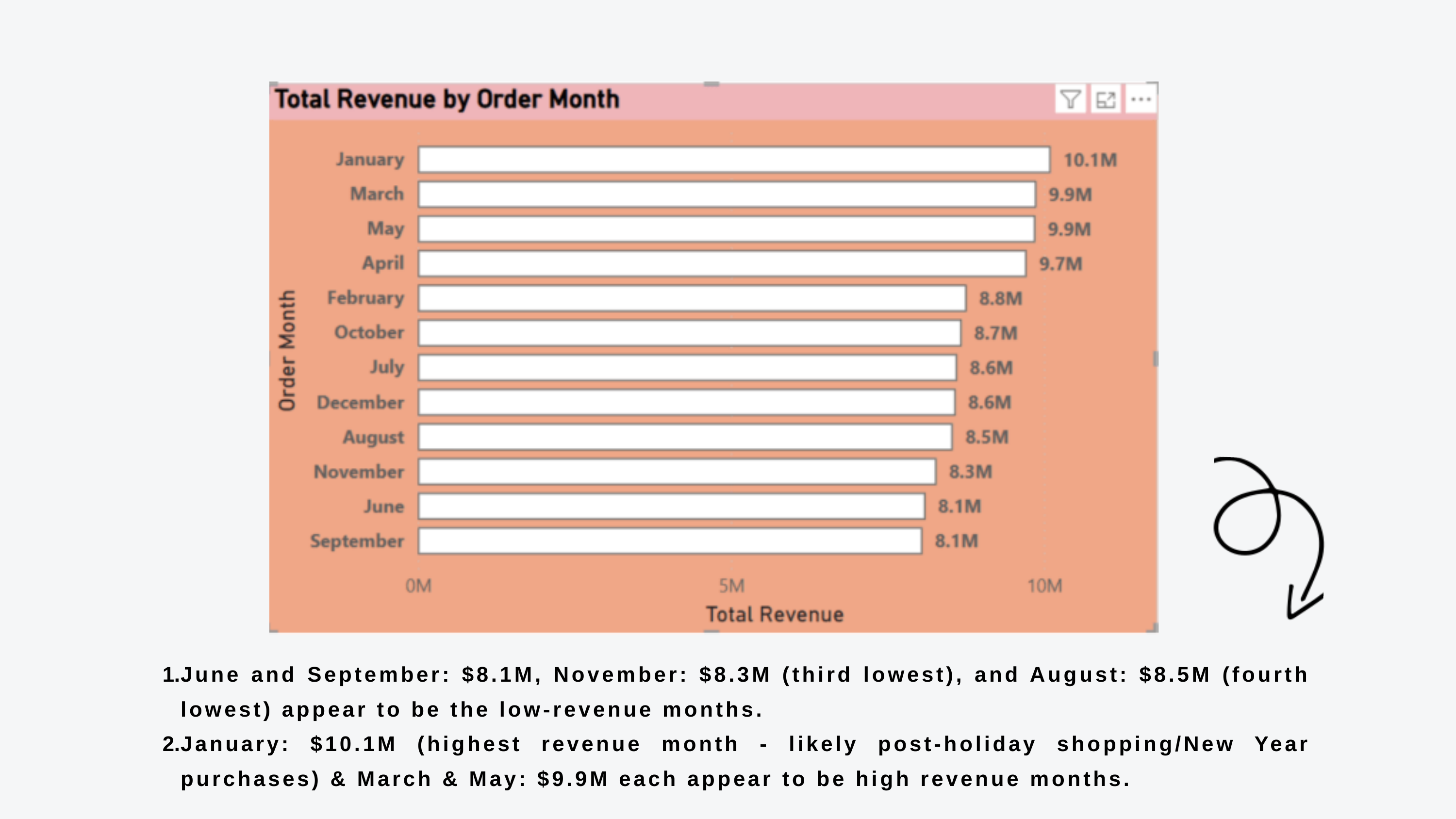

June and September: $8.1M, November: $8.3M (third lowest), and August: $8.5M (fourth lowest) appear to be the low-revenue months.
January: $10.1M (highest revenue month - likely post-holiday shopping/New Year purchases) & March & May: $9.9M each appear to be high revenue months.